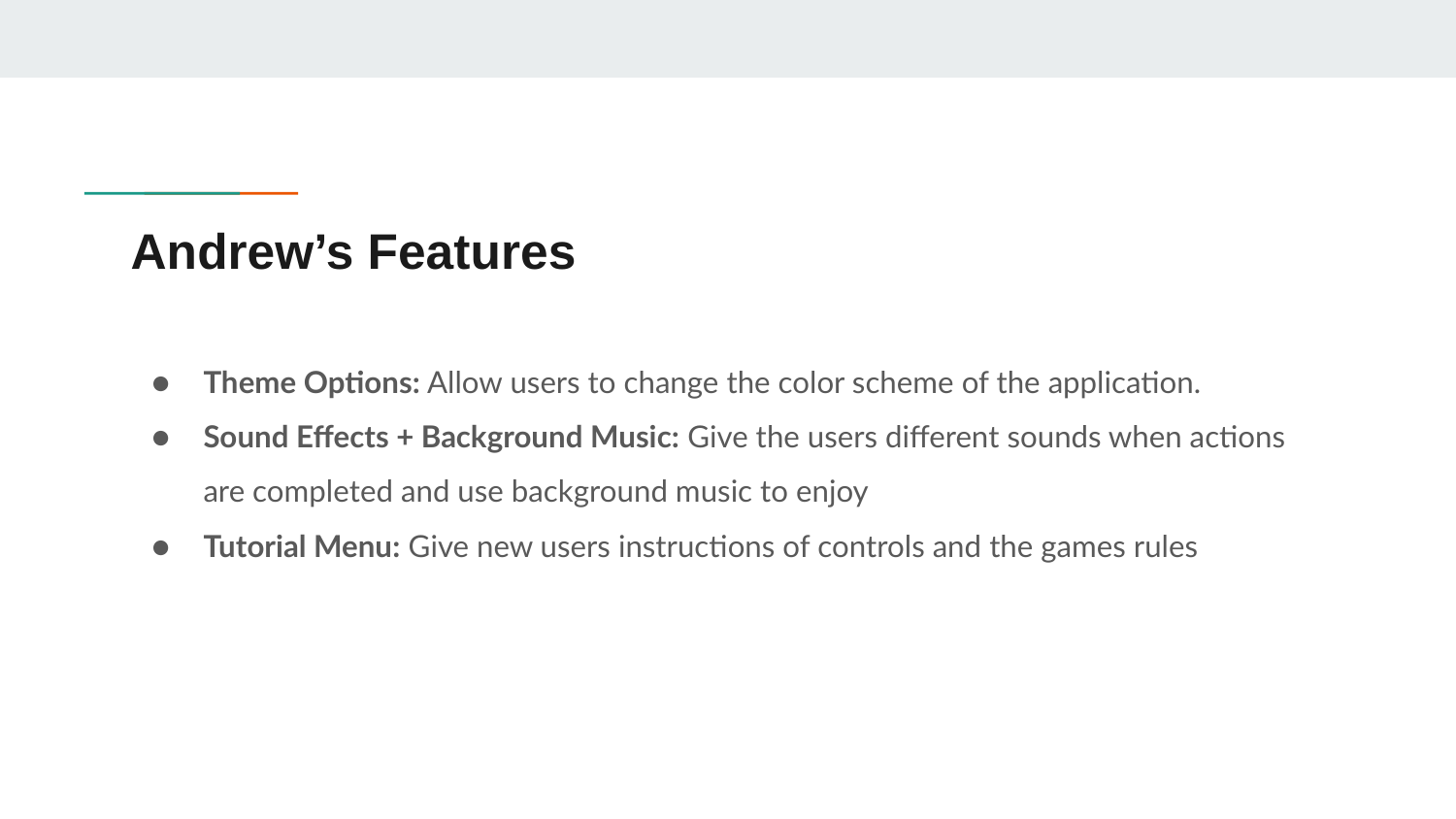

# Andrew’s Features
Theme Options: Allow users to change the color scheme of the application.
Sound Effects + Background Music: Give the users different sounds when actions are completed and use background music to enjoy
Tutorial Menu: Give new users instructions of controls and the games rules